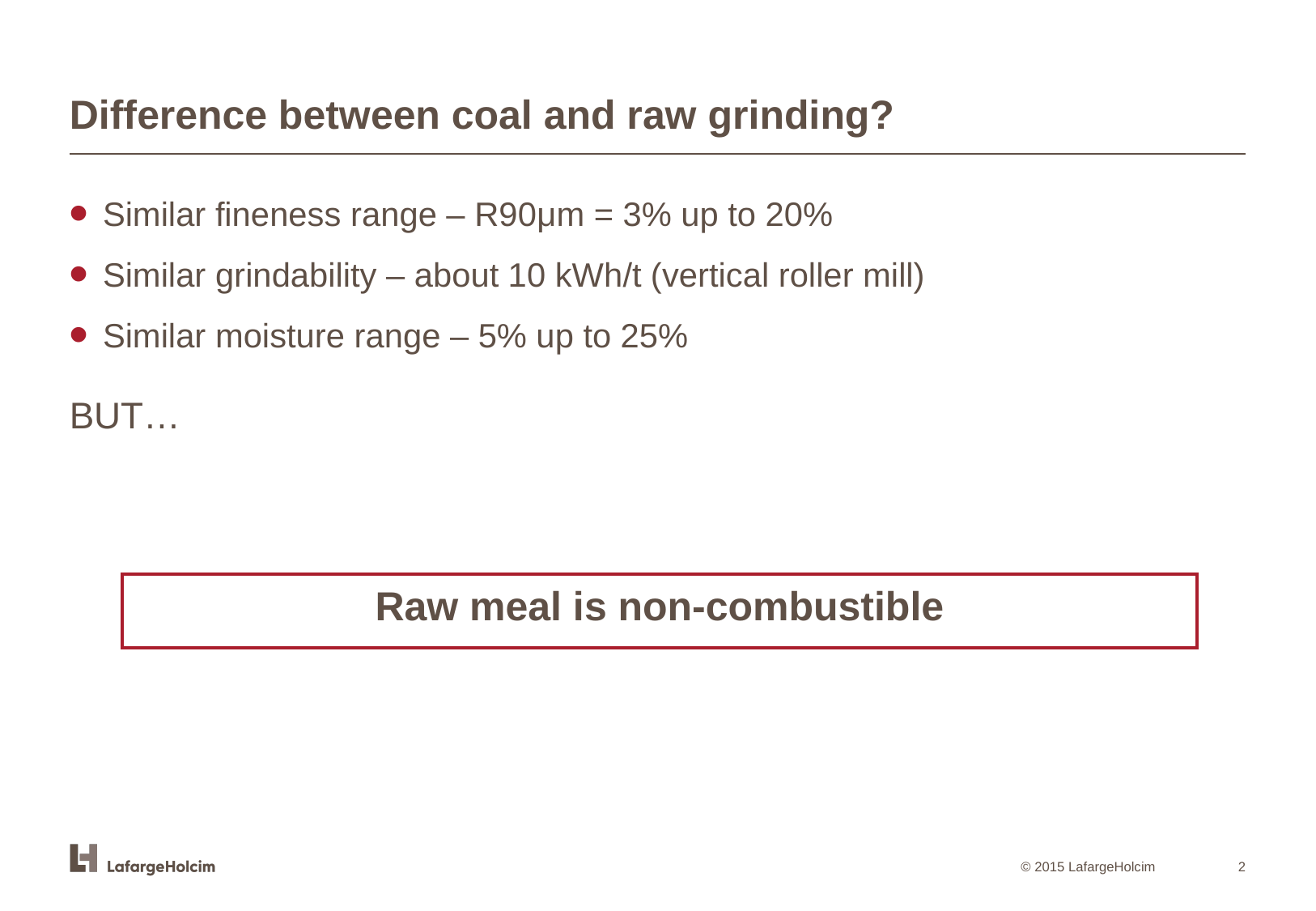

# Difference between coal and raw grinding?
 Similar fineness range – R90μm = 3% up to 20%
 Similar grindability – about 10 kWh/t (vertical roller mill)
 Similar moisture range – 5% up to 25%
BUT…

Raw meal is non-combustible
2